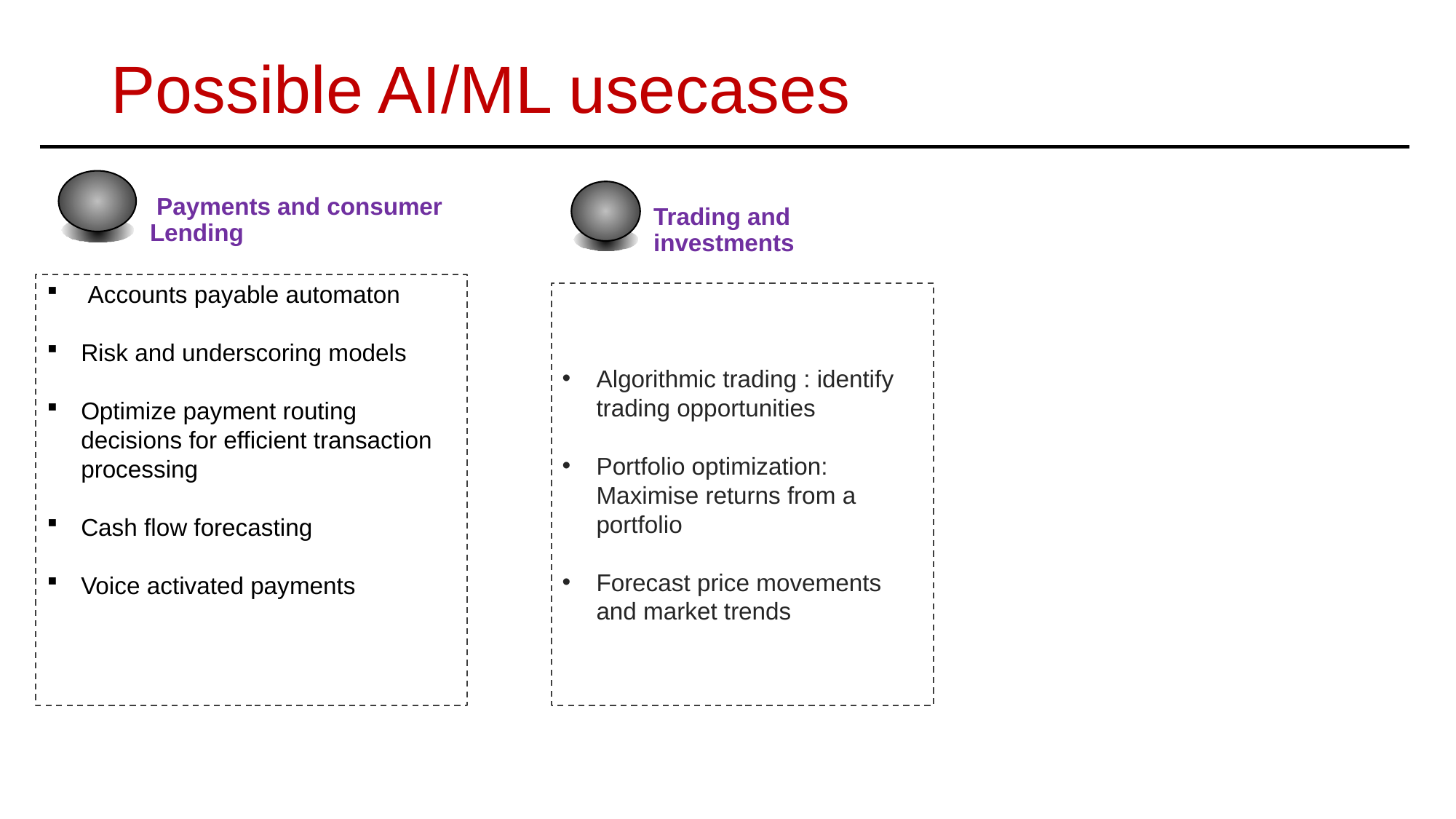

# Possible AI/ML usecases

 Payments and consumer Lending
 Accounts payable automaton

Risk and underscoring models

Optimize payment routing decisions for efficient transaction processing

Cash flow forecasting

Voice activated payments

Trading and investments
Algorithmic trading : identify trading opportunities

Portfolio optimization: Maximise returns from a portfolio

Forecast price movements and market trends